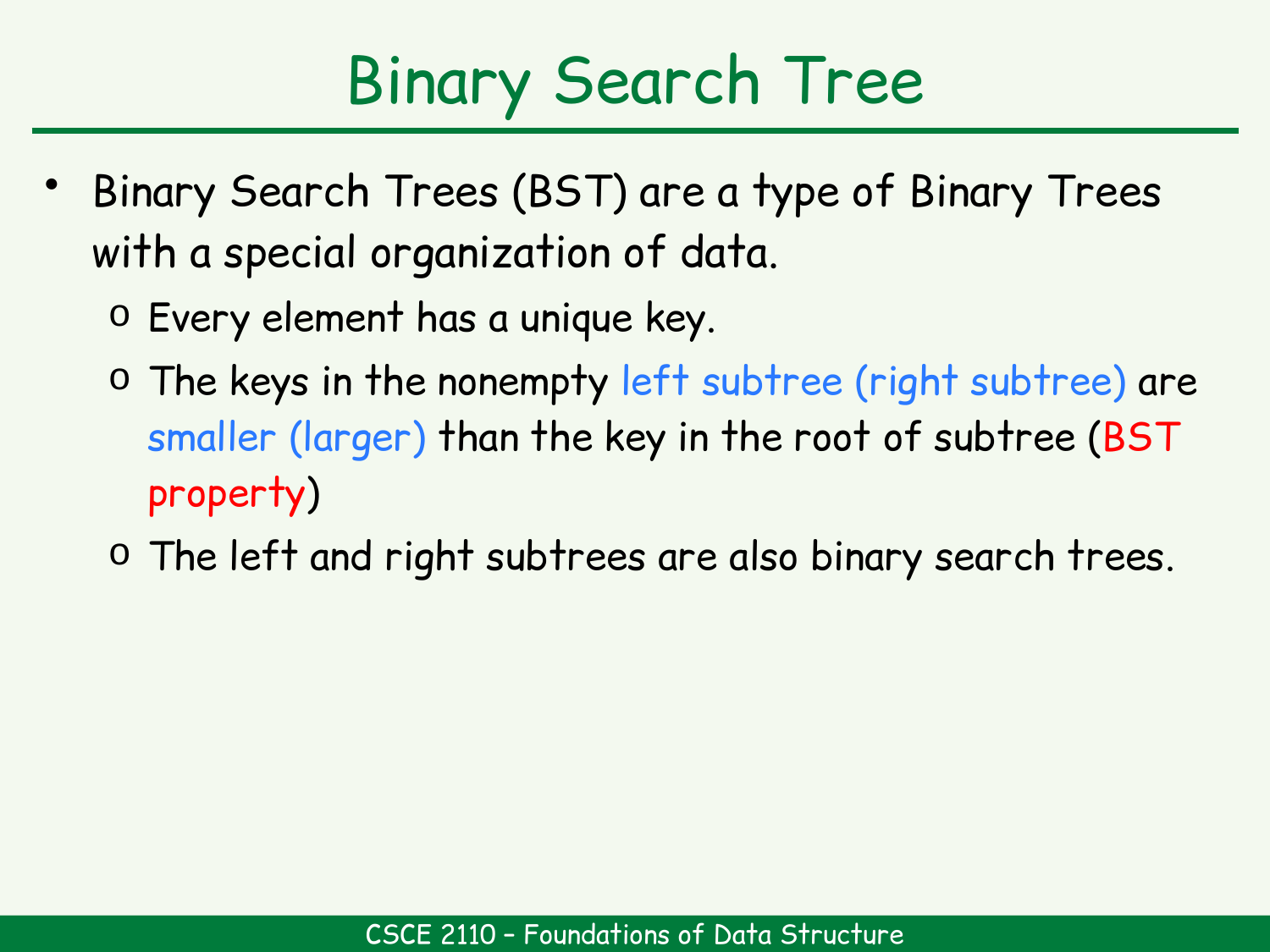

Binary Search Tree
Binary Search Trees (BST) are a type of Binary Trees with a special organization of data.
Every element has a unique key.
The keys in the nonempty left subtree (right subtree) are smaller (larger) than the key in the root of subtree (BST property)
The left and right subtrees are also binary search trees.